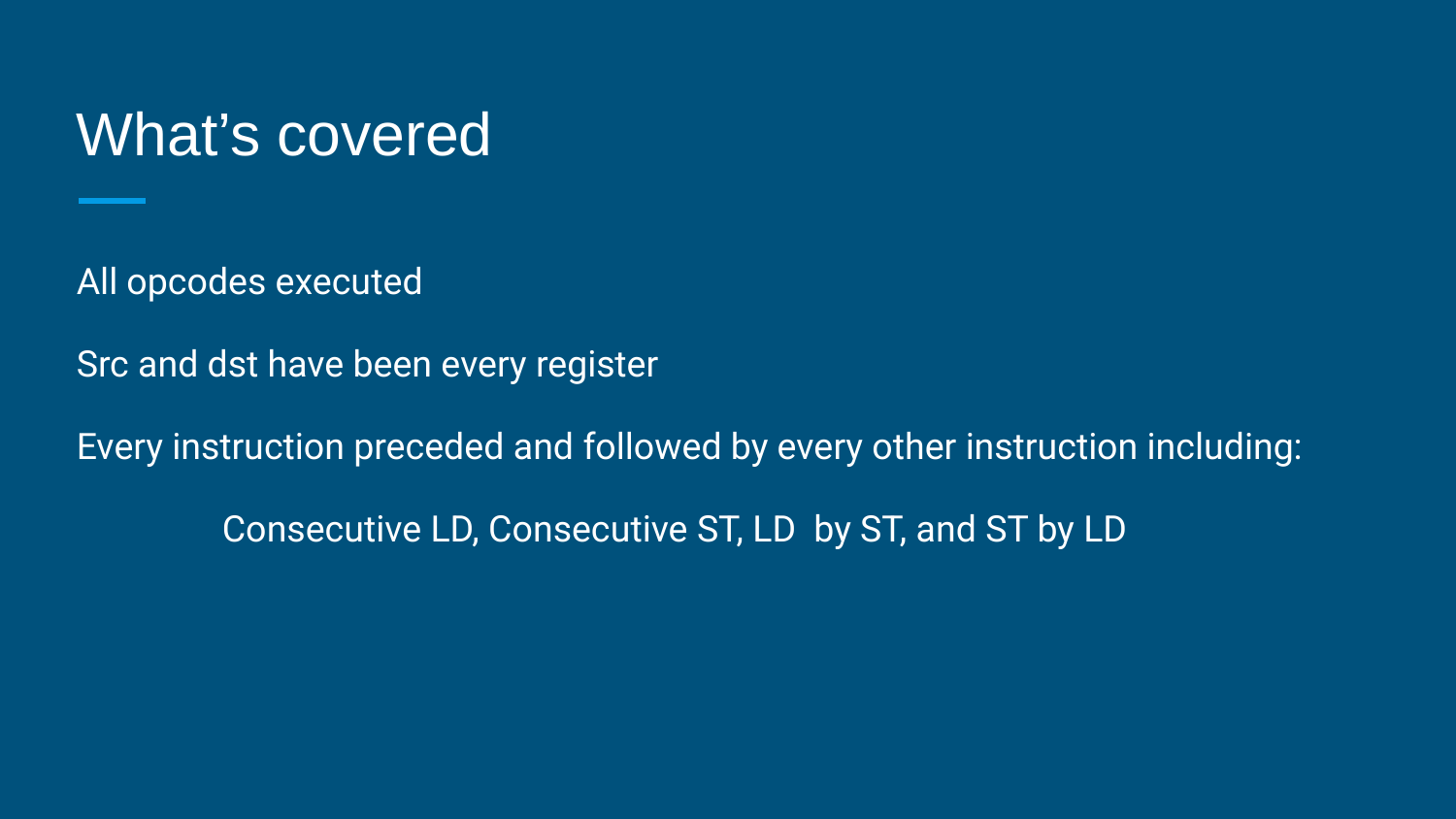

# What’s covered
All opcodes executed
Src and dst have been every register
Every instruction preceded and followed by every other instruction including:
	Consecutive LD, Consecutive ST, LD  by ST, and ST by LD